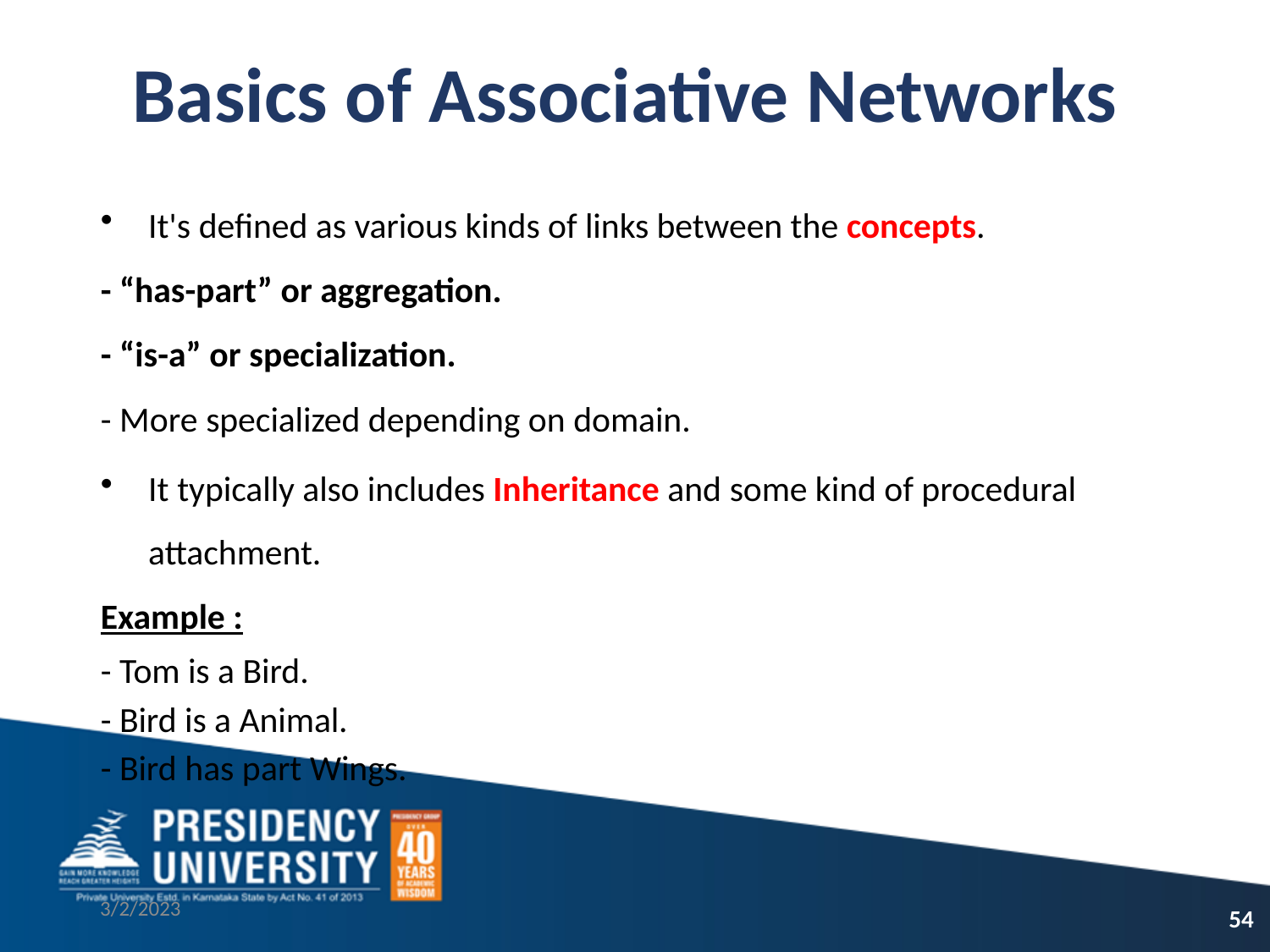

# Basics of Associative Networks
It's defined as various kinds of links between the concepts.
- “has-part” or aggregation.
- “is-a” or specialization.
- More specialized depending on domain.
It typically also includes Inheritance and some kind of procedural  attachment.
Example :
- Tom is a Bird.
- Bird is a Animal.
- Bird has part Wings.
3/2/2023
54